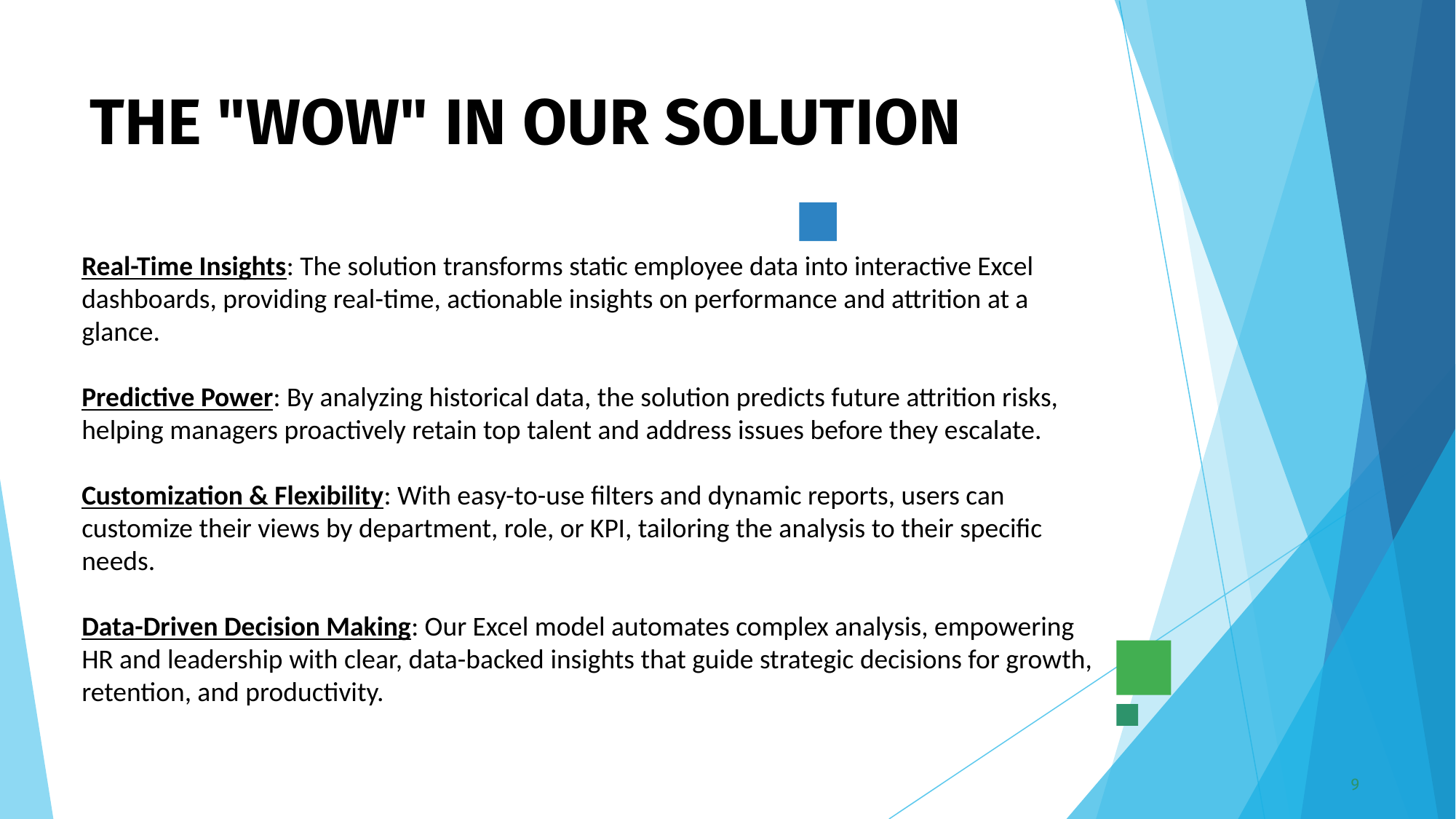

# THE "WOW" IN OUR SOLUTION

Real-Time Insights: The solution transforms static employee data into interactive Excel dashboards, providing real-time, actionable insights on performance and attrition at a glance.

Predictive Power: By analyzing historical data, the solution predicts future attrition risks, helping managers proactively retain top talent and address issues before they escalate.

Customization & Flexibility: With easy-to-use filters and dynamic reports, users can customize their views by department, role, or KPI, tailoring the analysis to their specific needs.

Data-Driven Decision Making: Our Excel model automates complex analysis, empowering HR and leadership with clear, data-backed insights that guide strategic decisions for growth, retention, and productivity.

9